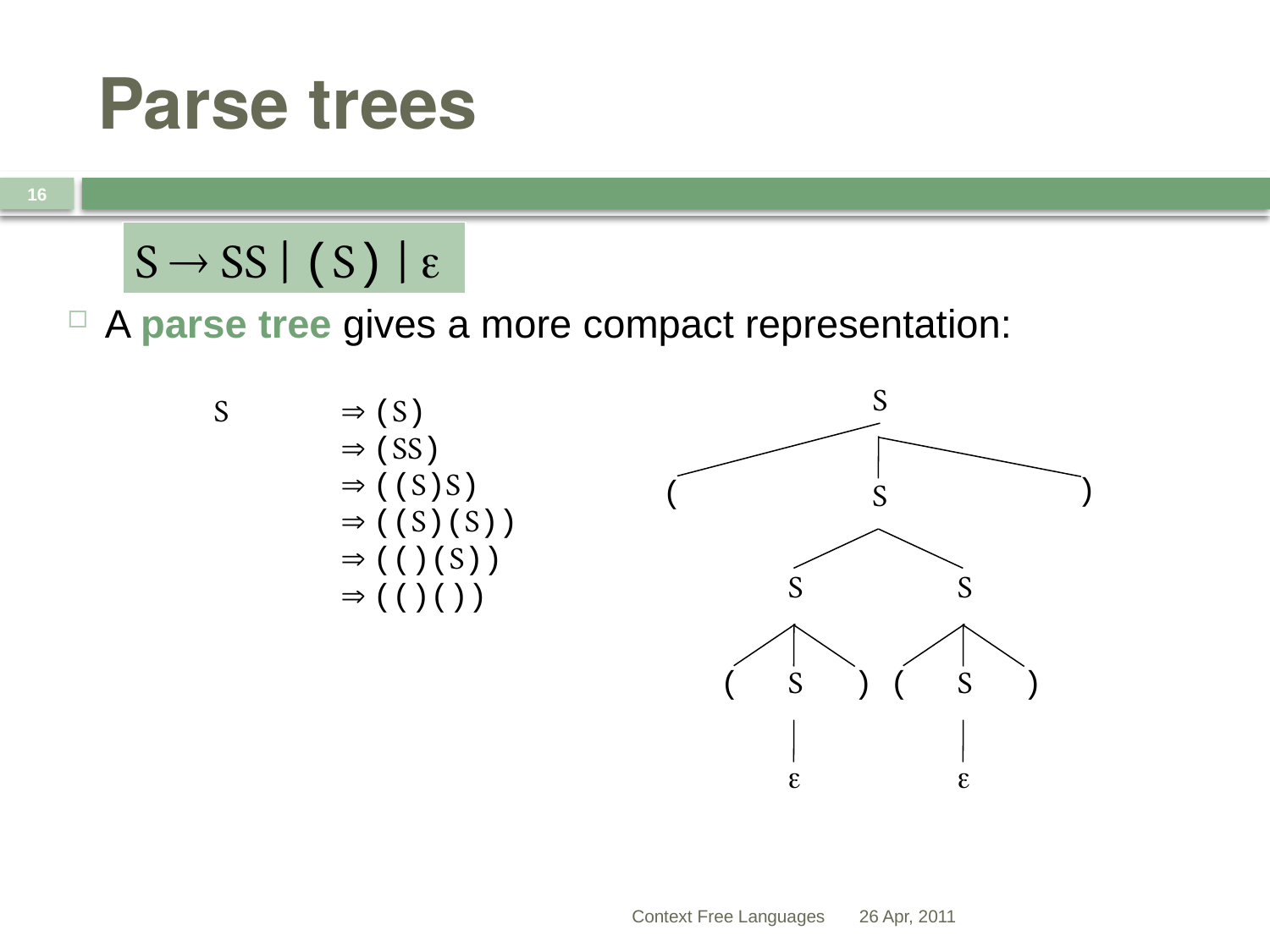

# Parse trees
16
S → SS | (S) | ε
A parse tree gives a more compact representation:
S
S 	⇒ (S)
	⇒ (SS)
	⇒ ((S)S)
	⇒ ((S)(S))
	⇒ (()(S))
	⇒ (()())
)
(
S
S
S
(
)
S
(
)
S
ε
ε
(()())
Context Free Languages
26 Apr, 2011